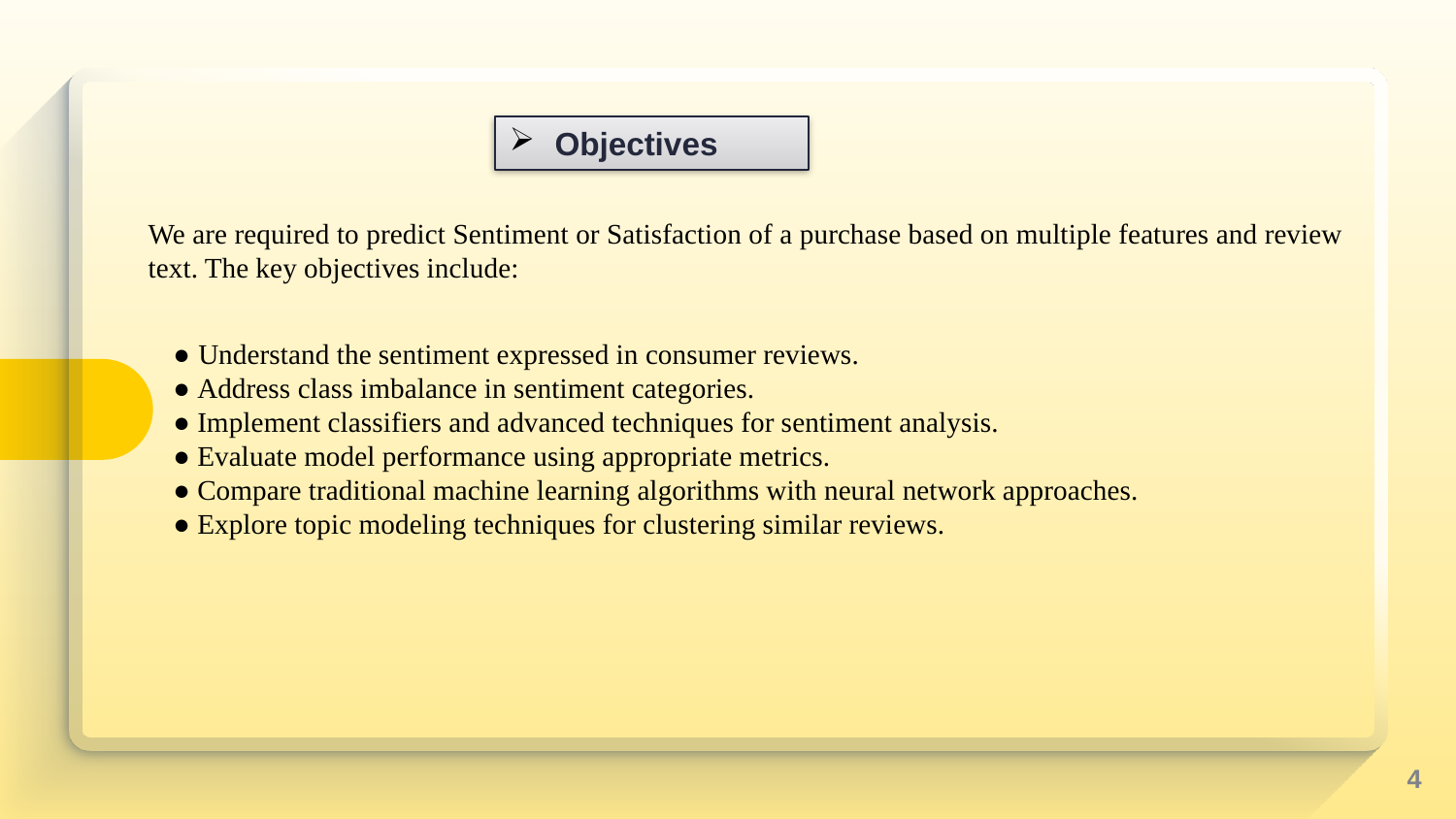

Objectives
We are required to predict Sentiment or Satisfaction of a purchase based on multiple features and review text. The key objectives include:
● Understand the sentiment expressed in consumer reviews.
● Address class imbalance in sentiment categories.
● Implement classifiers and advanced techniques for sentiment analysis.
● Evaluate model performance using appropriate metrics.
● Compare traditional machine learning algorithms with neural network approaches.
● Explore topic modeling techniques for clustering similar reviews.
4